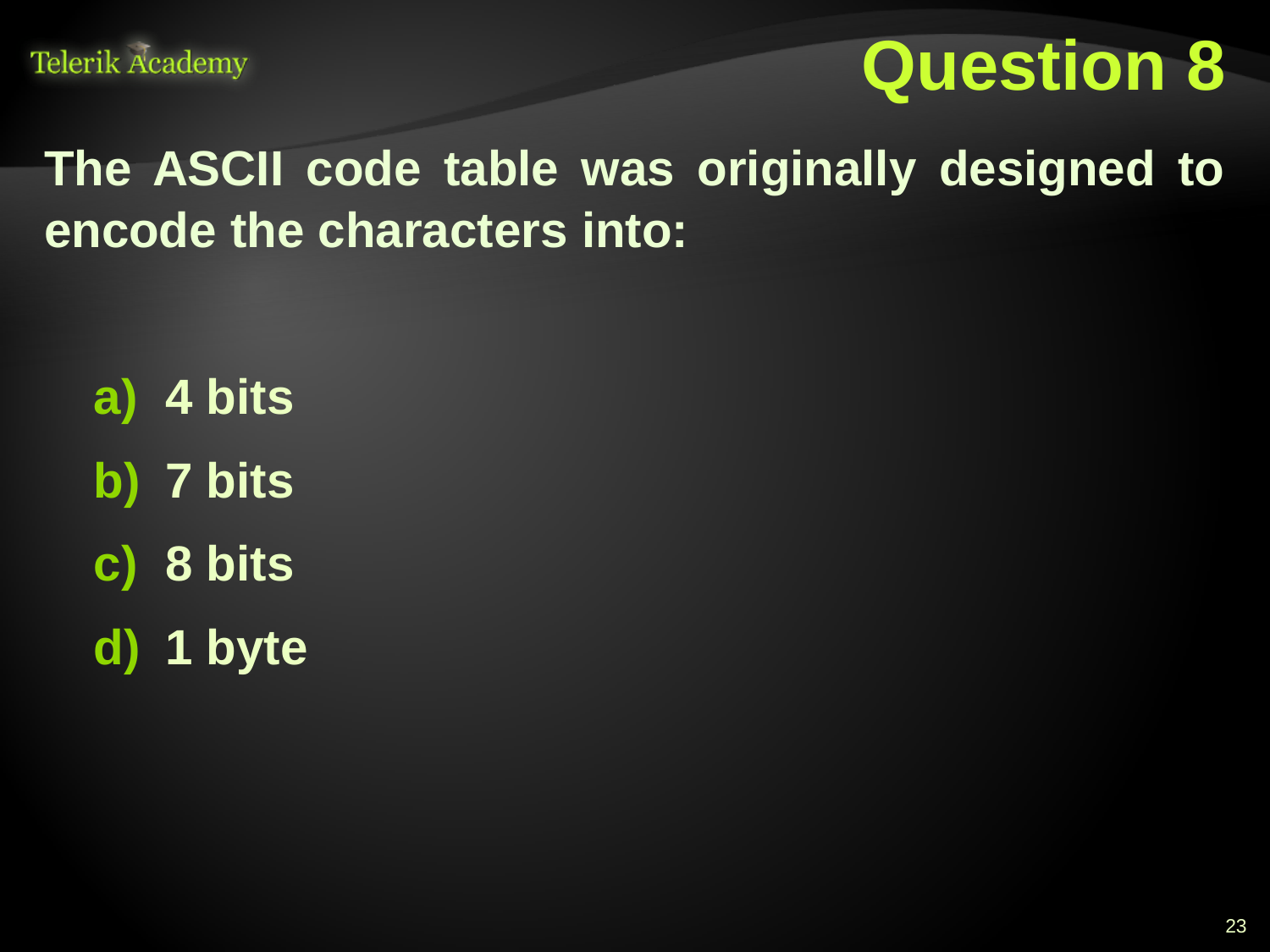

# Question 8
The ASCII code table was originally designed to encode the characters into:

4 bits
7 bits
8 bits
1 byte

23